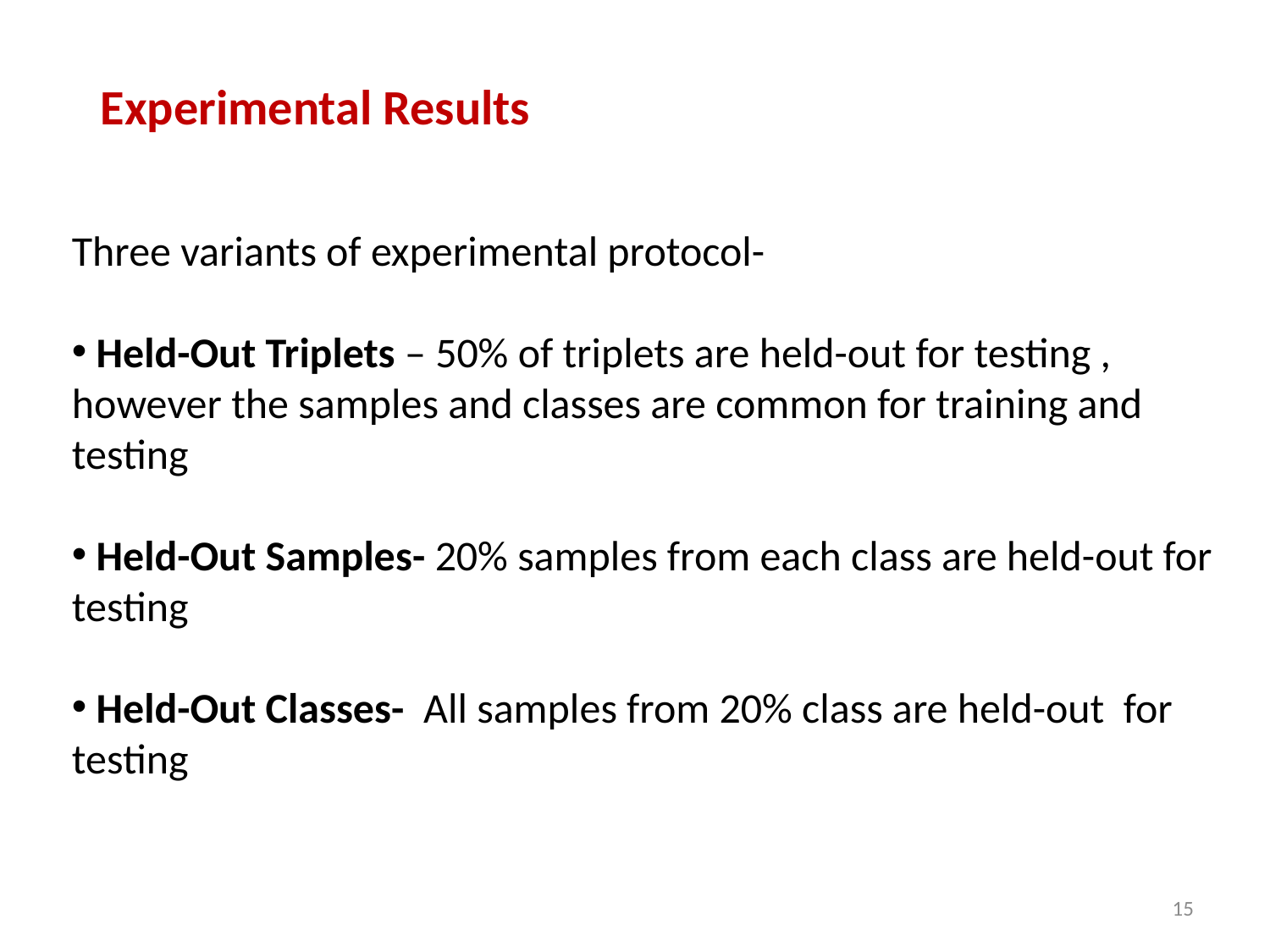

Experimental Results
Three variants of experimental protocol-

 Held-Out Triplets – 50% of triplets are held-out for testing , however the samples and classes are common for training and testing

 Held-Out Samples- 20% samples from each class are held-out for testing

 Held-Out Classes-  All samples from 20% class are held-out  for testing

15